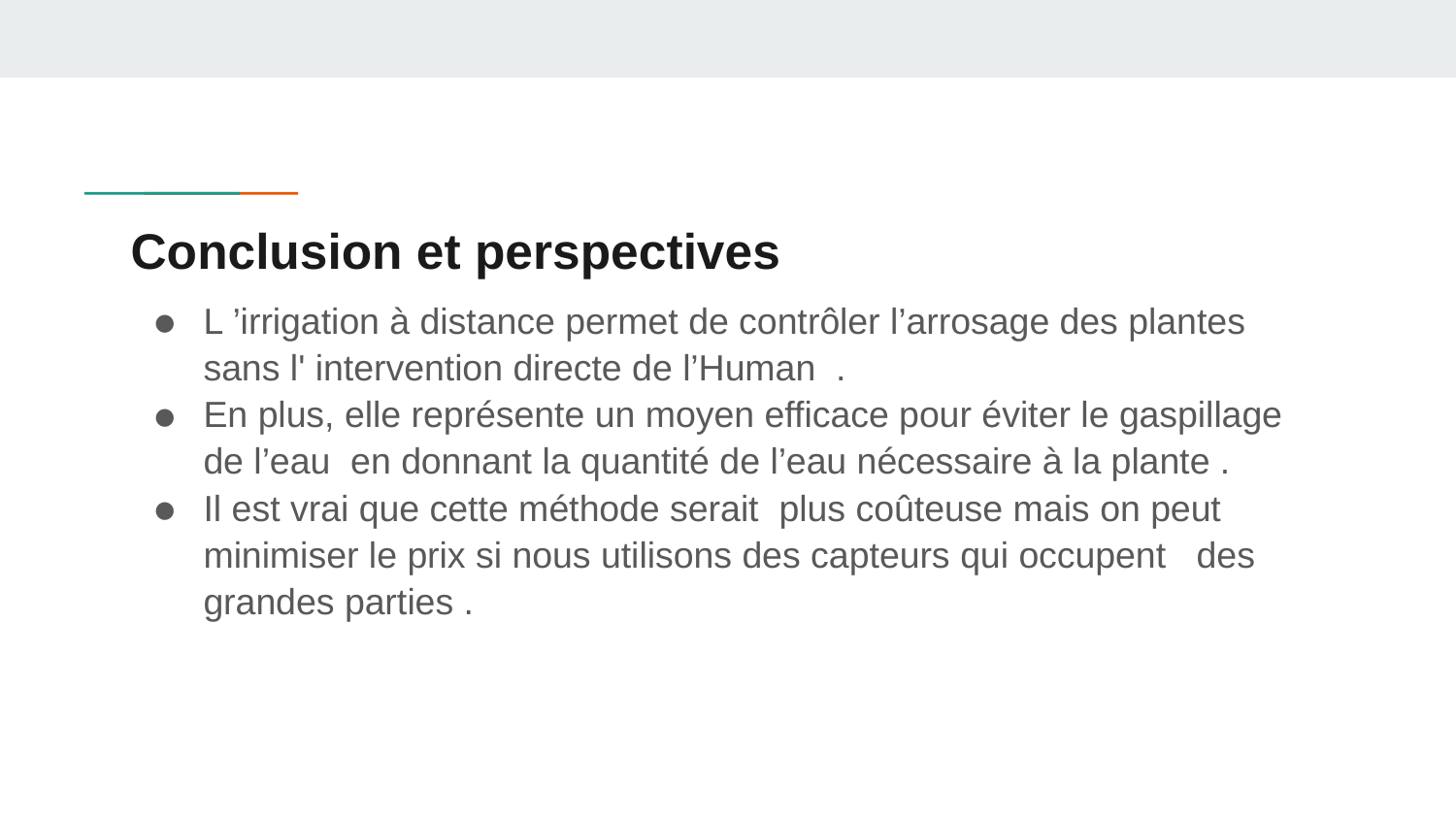

# Conclusion et perspectives
L ’irrigation à distance permet de contrôler l’arrosage des plantes sans l' intervention directe de l’Human  .
En plus, elle représente un moyen efficace pour éviter le gaspillage de l’eau  en donnant la quantité de l’eau nécessaire à la plante .
Il est vrai que cette méthode serait  plus coûteuse mais on peut minimiser le prix si nous utilisons des capteurs qui occupent   des grandes parties .